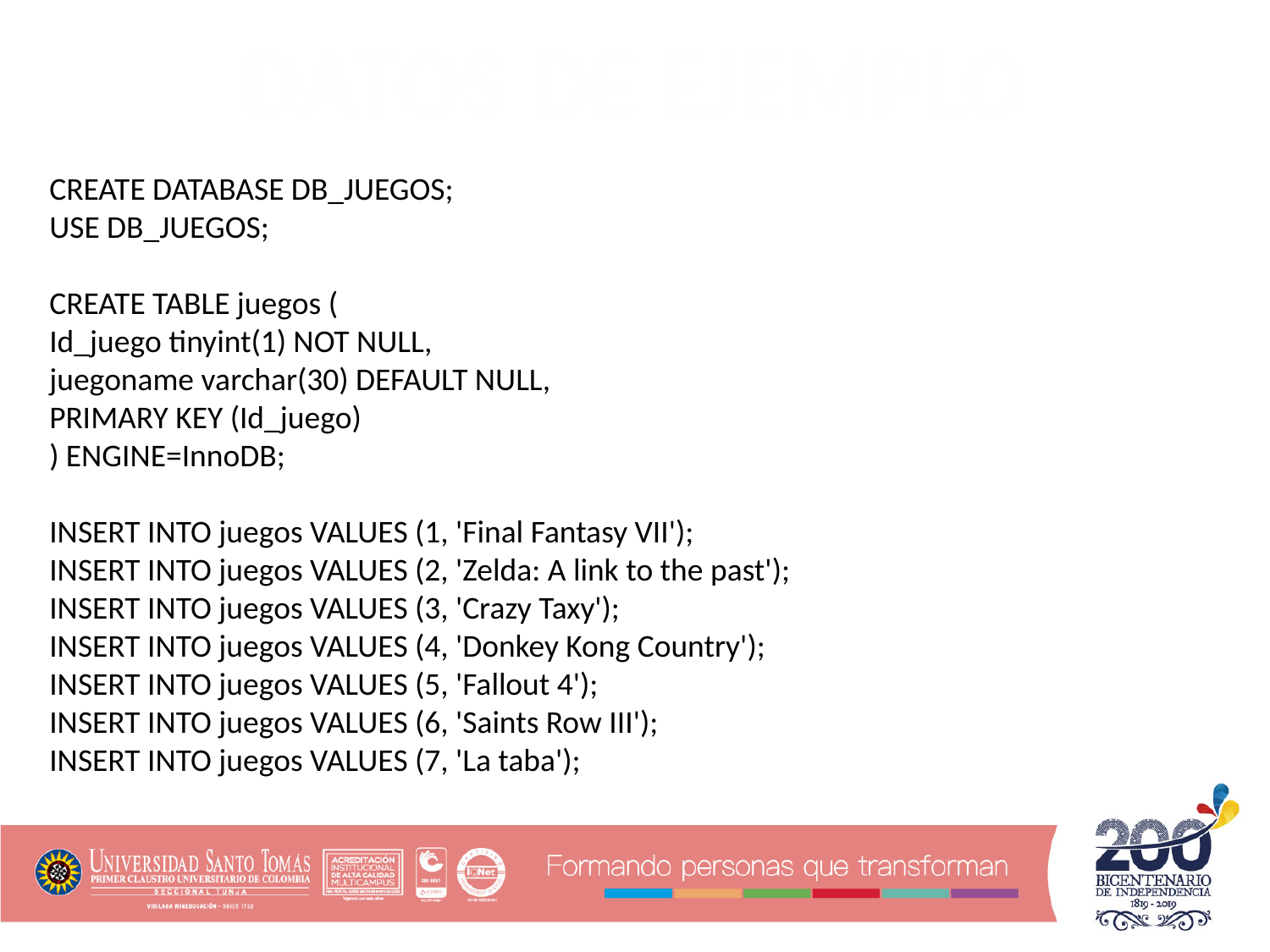

DATOS DE EJEMPLO
CREATE DATABASE DB_JUEGOS;
USE DB_JUEGOS;

CREATE TABLE juegos (
Id_juego tinyint(1) NOT NULL,
juegoname varchar(30) DEFAULT NULL,
PRIMARY KEY (Id_juego)
) ENGINE=InnoDB;

INSERT INTO juegos VALUES (1, 'Final Fantasy VII');
INSERT INTO juegos VALUES (2, 'Zelda: A link to the past');
INSERT INTO juegos VALUES (3, 'Crazy Taxy');
INSERT INTO juegos VALUES (4, 'Donkey Kong Country');
INSERT INTO juegos VALUES (5, 'Fallout 4');
INSERT INTO juegos VALUES (6, 'Saints Row III');
INSERT INTO juegos VALUES (7, 'La taba');